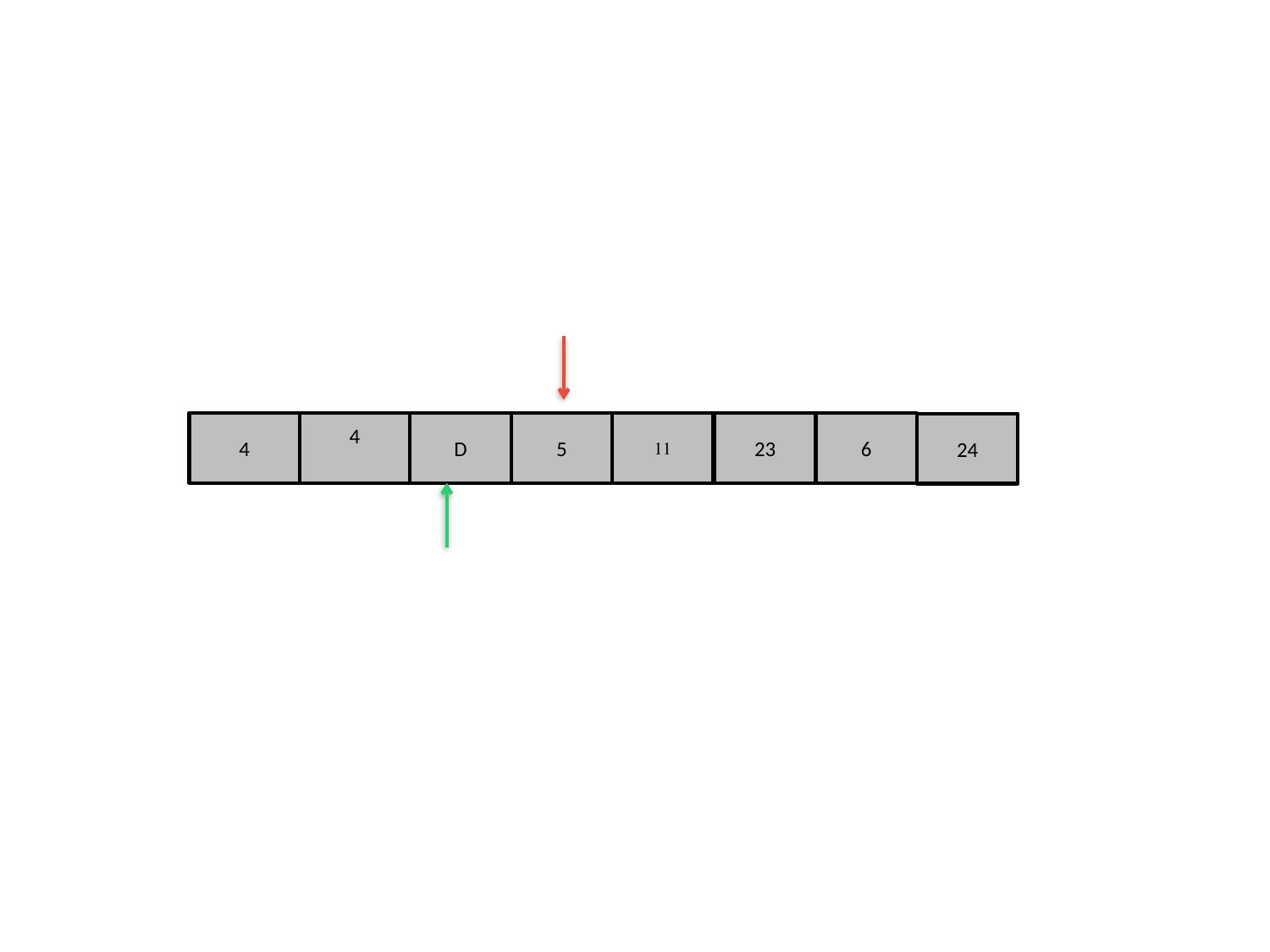

4
4
D
5
11
23
6
24